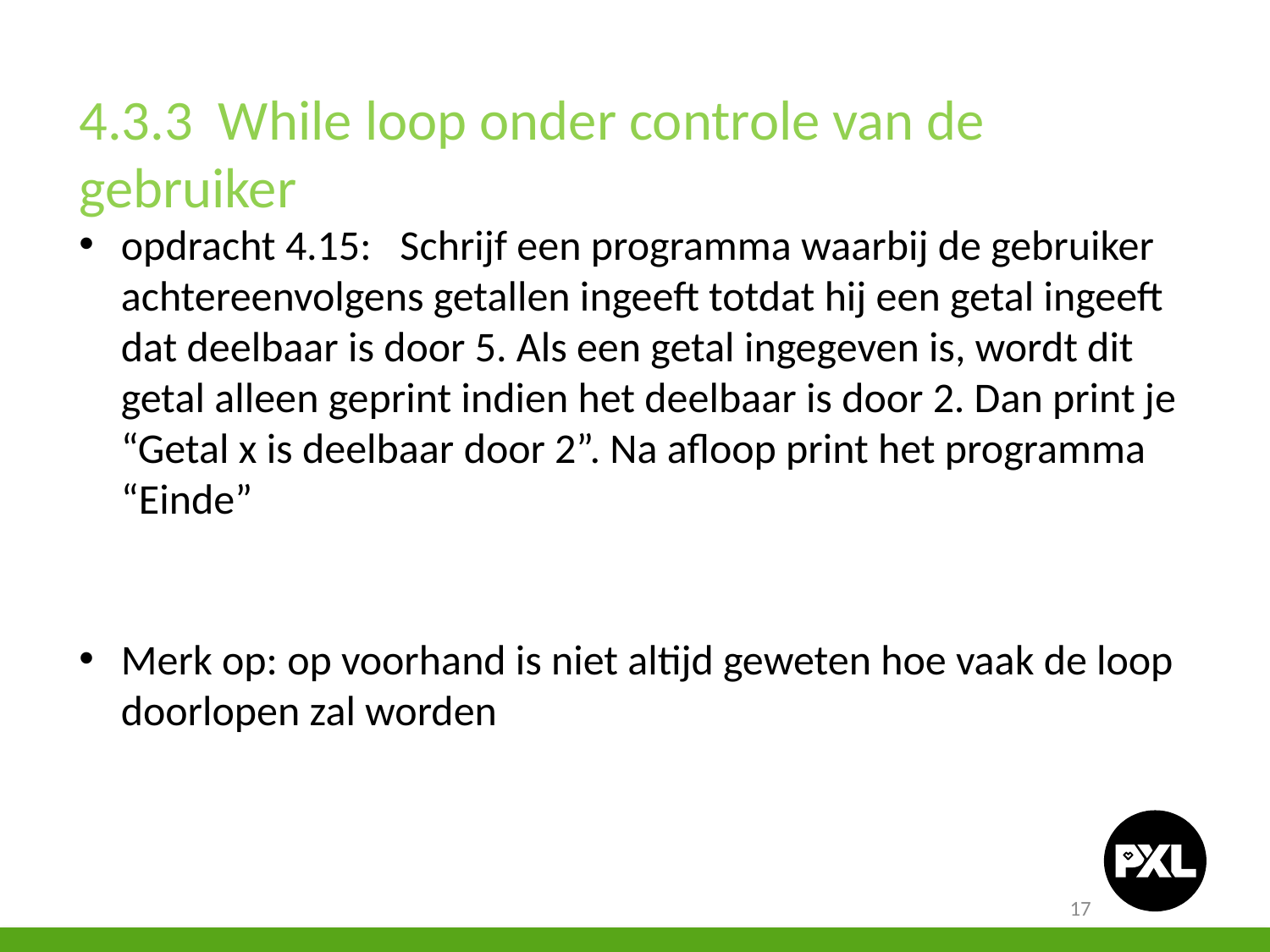

4.3.3  While loop onder controle van de gebruiker

opdracht 4.15:   Schrijf een programma waarbij de gebruiker achtereenvolgens getallen ingeeft totdat hij een getal ingeeft dat deelbaar is door 5. Als een getal ingegeven is, wordt dit getal alleen geprint indien het deelbaar is door 2. Dan print je “Getal x is deelbaar door 2”. Na afloop print het programma “Einde”
Merk op: op voorhand is niet altijd geweten hoe vaak de loop doorlopen zal worden

17